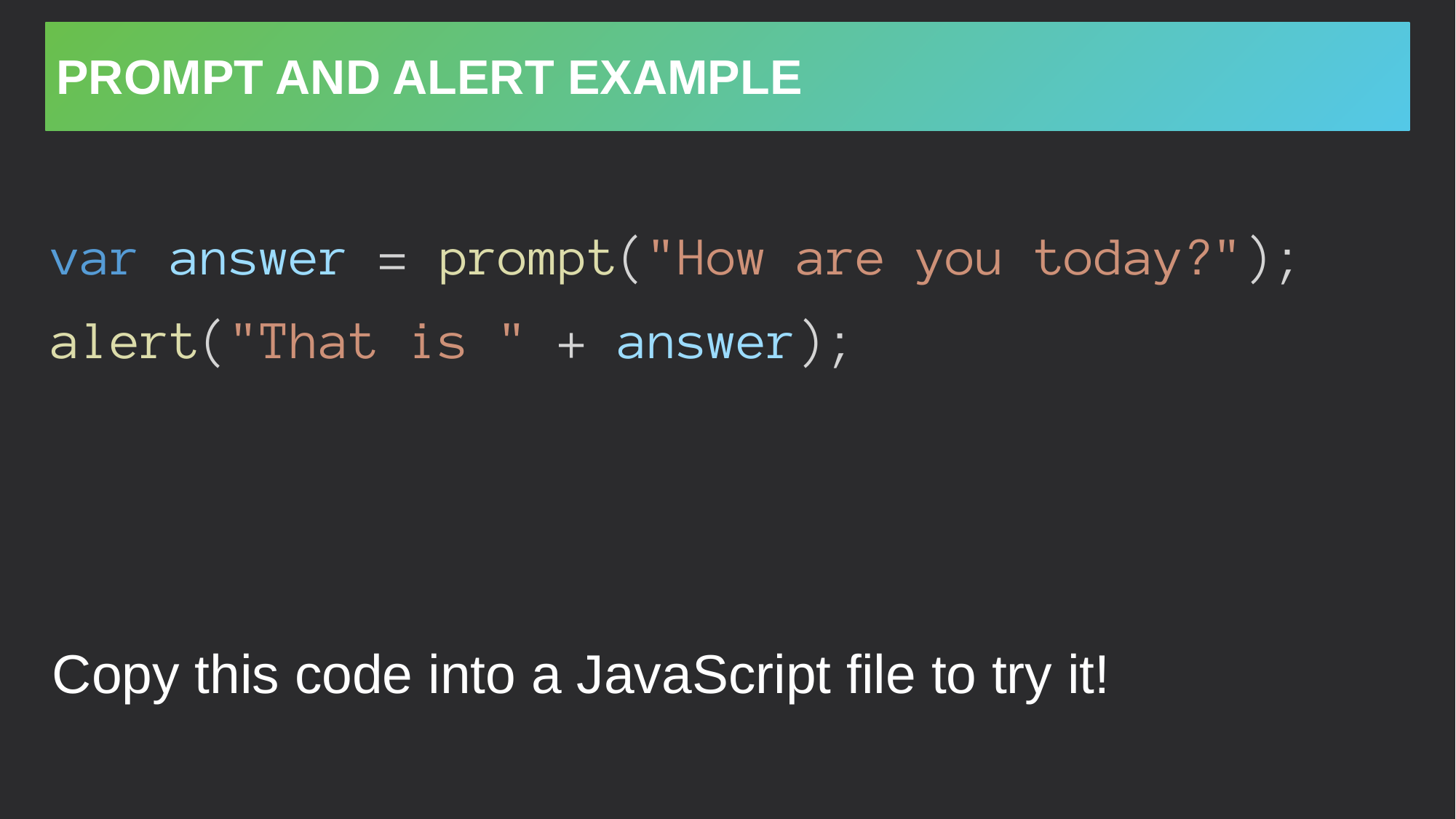

# Prompt and alert example

var answer = prompt("How are you today?");
alert("That is " + answer);

Copy this code into a JavaScript file to try it!